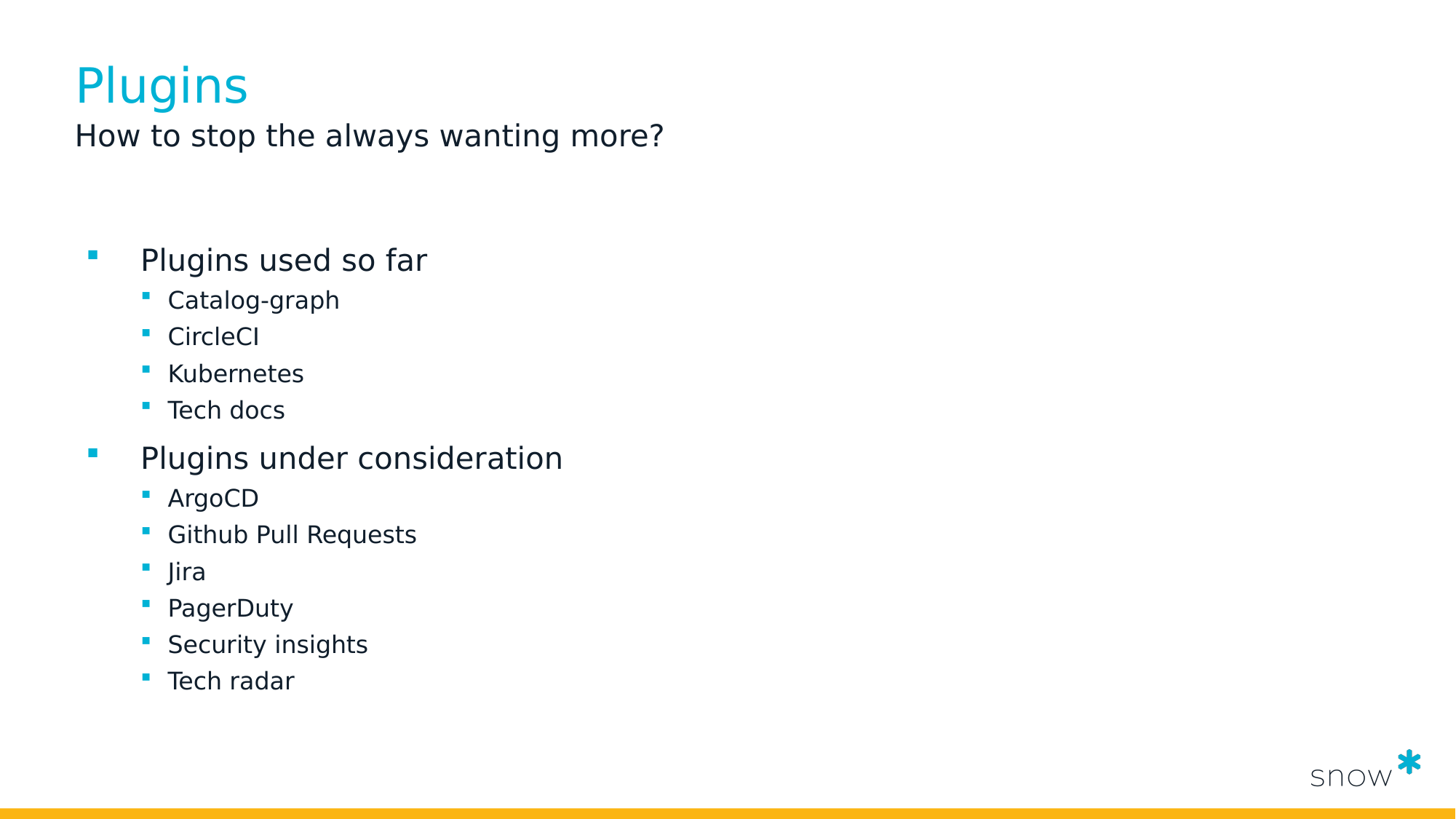

# Plugins
How to stop the always wanting more?
Plugins used so far
Catalog-graph
CircleCI
Kubernetes
Tech docs
Plugins under consideration
ArgoCD
Github Pull Requests
Jira
PagerDuty
Security insights
Tech radar